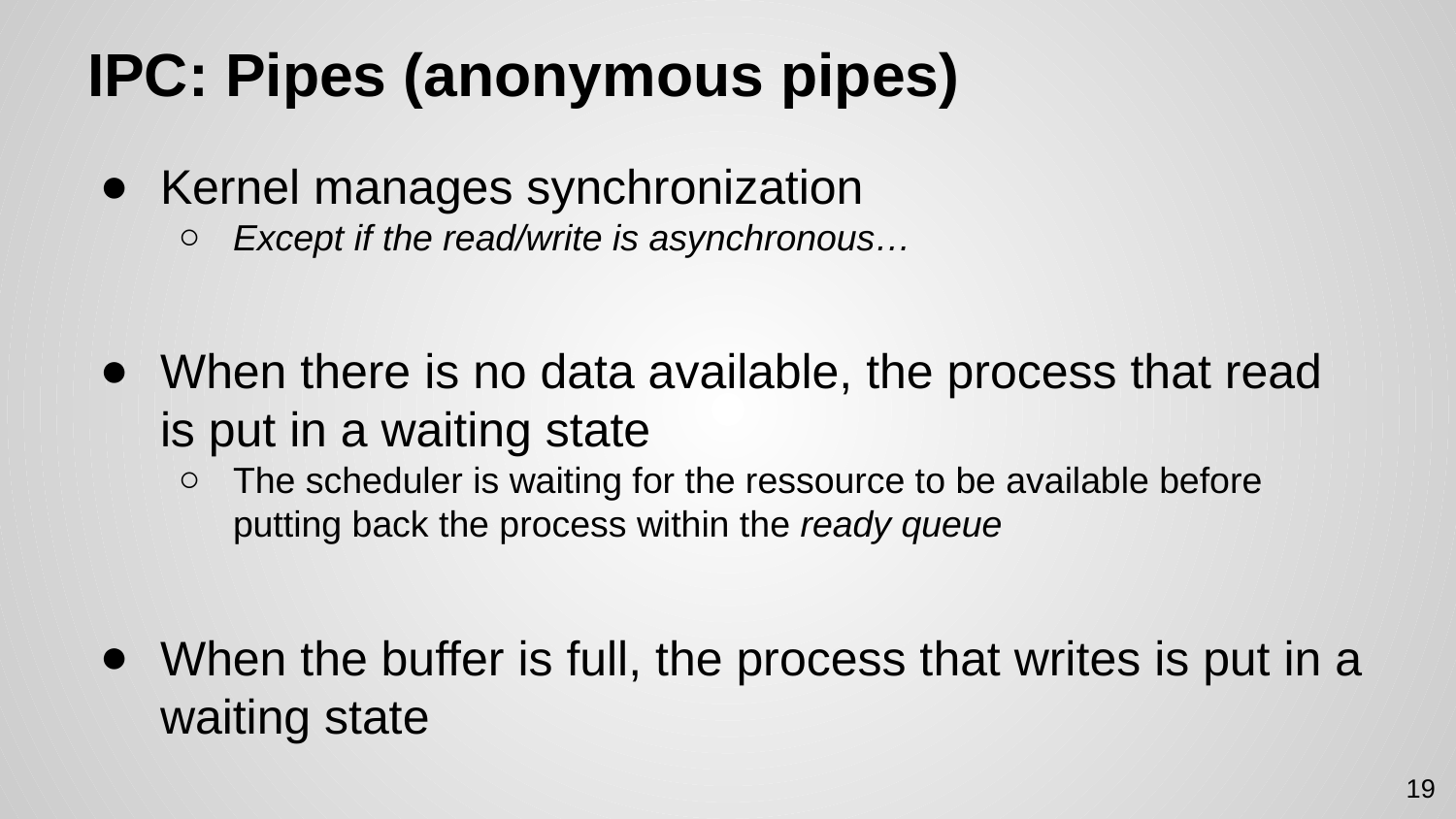

# IPC: Pipes (anonymous pipes)
Kernel manages synchronization
Except if the read/write is asynchronous…

When there is no data available, the process that read is put in a waiting state
The scheduler is waiting for the ressource to be available before putting back the process within the ready queue

When the buffer is full, the process that writes is put in a waiting state
19